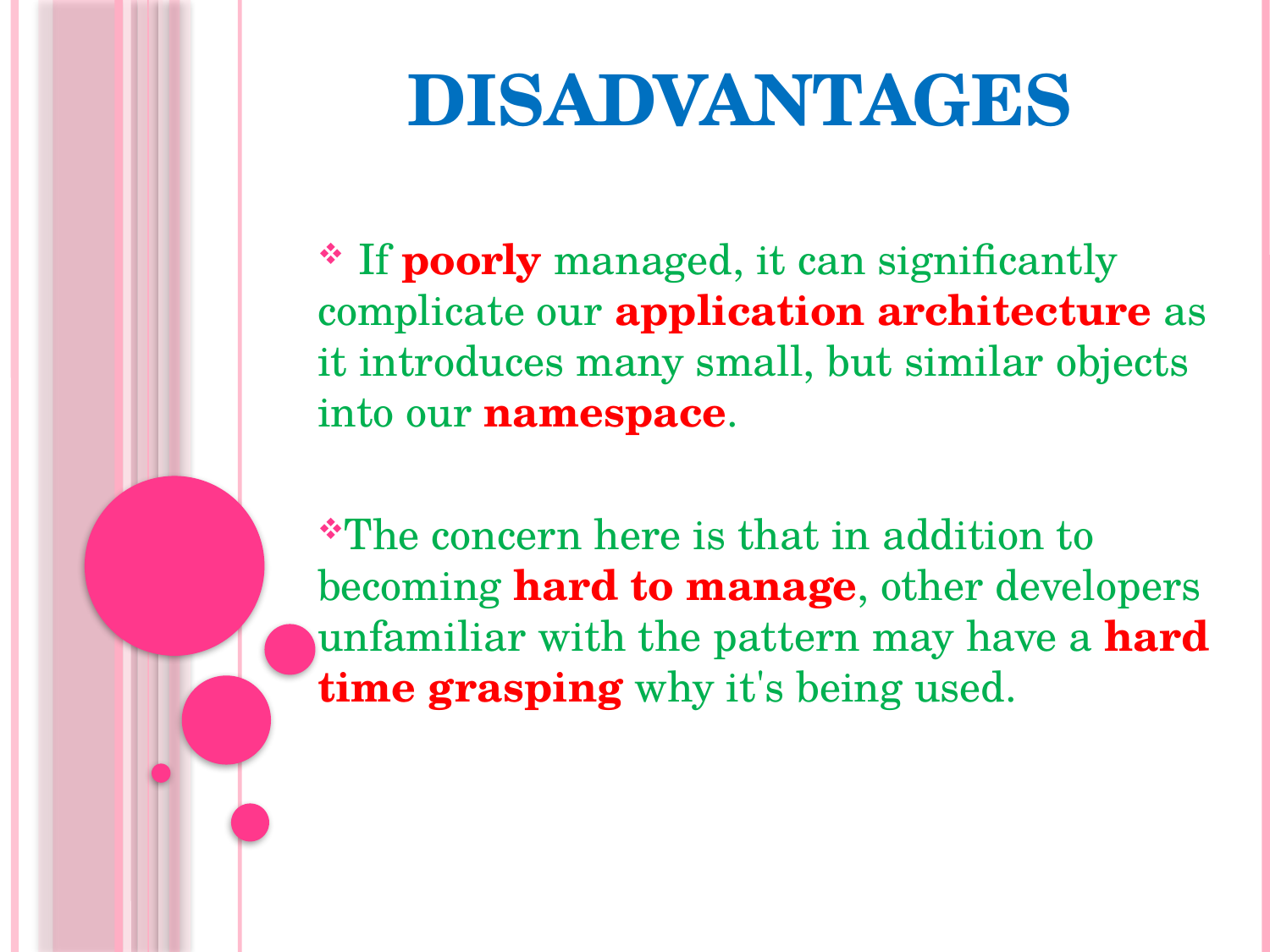

# Disadvantages
 If poorly managed, it can significantly complicate our application architecture as it introduces many small, but similar objects into our namespace.

The concern here is that in addition to becoming hard to manage, other developers unfamiliar with the pattern may have a hard time grasping why it's being used.